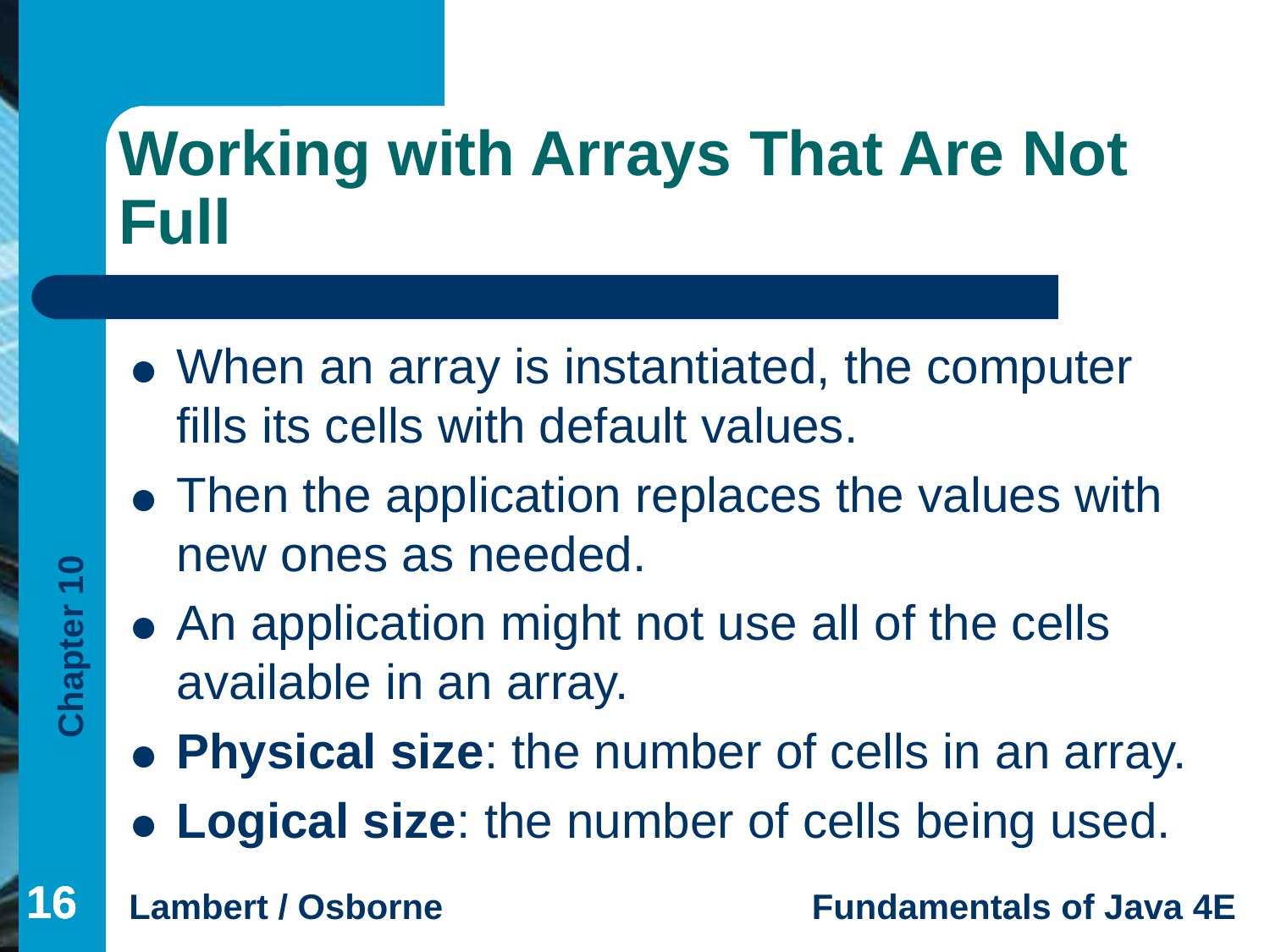

# Working with Arrays That Are Not Full
When an array is instantiated, the computer fills its cells with default values.
Then the application replaces the values with new ones as needed.
An application might not use all of the cells available in an array.
Physical size: the number of cells in an array.
Logical size: the number of cells being used.
16
16
16